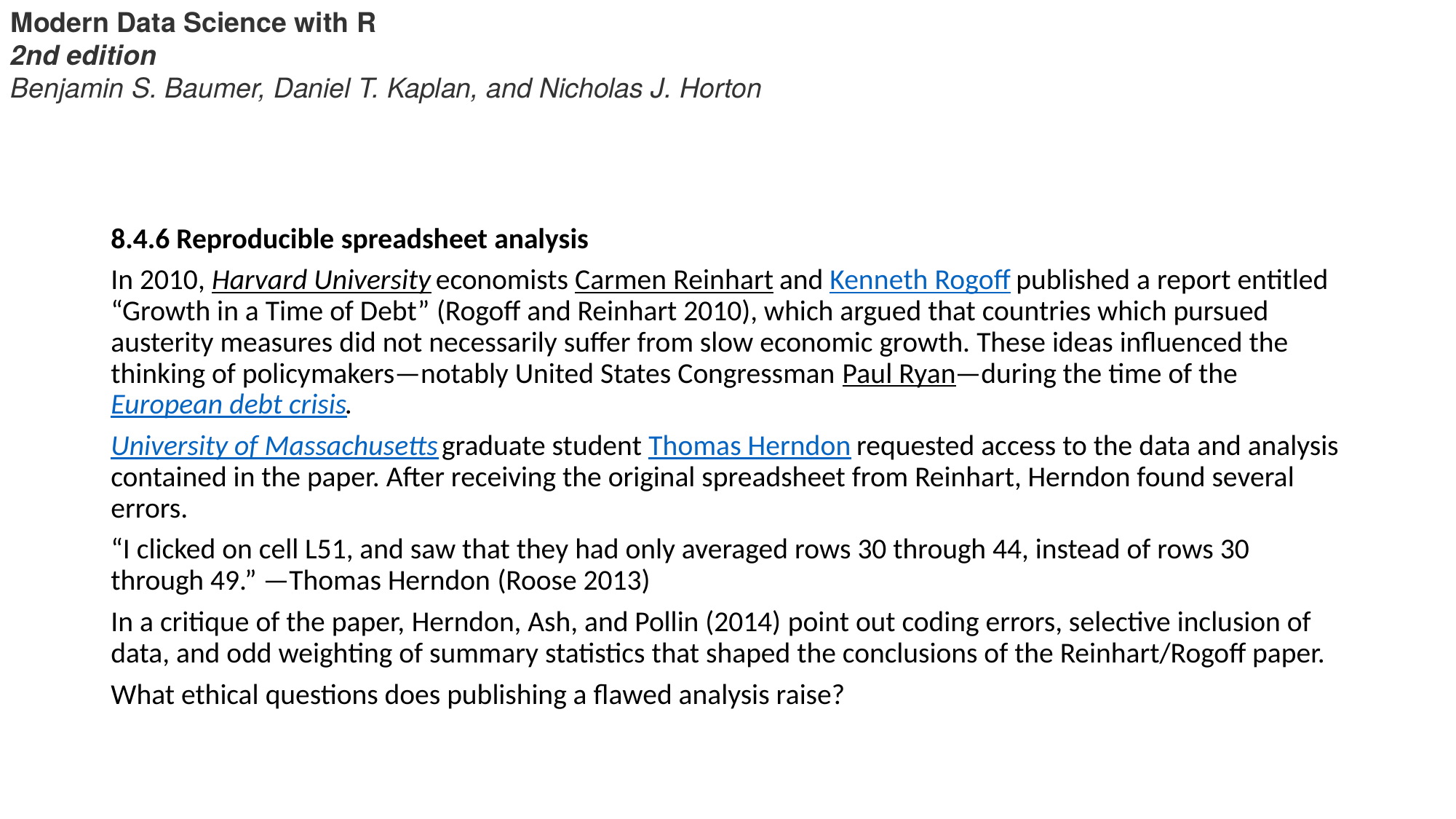

Modern Data Science with R
2nd edition
Benjamin S. Baumer, Daniel T. Kaplan, and Nicholas J. Horton
8.4.6 Reproducible spreadsheet analysis
In 2010, Harvard University economists Carmen Reinhart and Kenneth Rogoff published a report entitled “Growth in a Time of Debt” (Rogoff and Reinhart 2010), which argued that countries which pursued austerity measures did not necessarily suffer from slow economic growth. These ideas influenced the thinking of policymakers—notably United States Congressman Paul Ryan—during the time of the European debt crisis.
University of Massachusetts graduate student Thomas Herndon requested access to the data and analysis contained in the paper. After receiving the original spreadsheet from Reinhart, Herndon found several errors.
“I clicked on cell L51, and saw that they had only averaged rows 30 through 44, instead of rows 30 through 49.” —Thomas Herndon (Roose 2013)
In a critique of the paper, Herndon, Ash, and Pollin (2014) point out coding errors, selective inclusion of data, and odd weighting of summary statistics that shaped the conclusions of the Reinhart/Rogoff paper.
What ethical questions does publishing a flawed analysis raise?